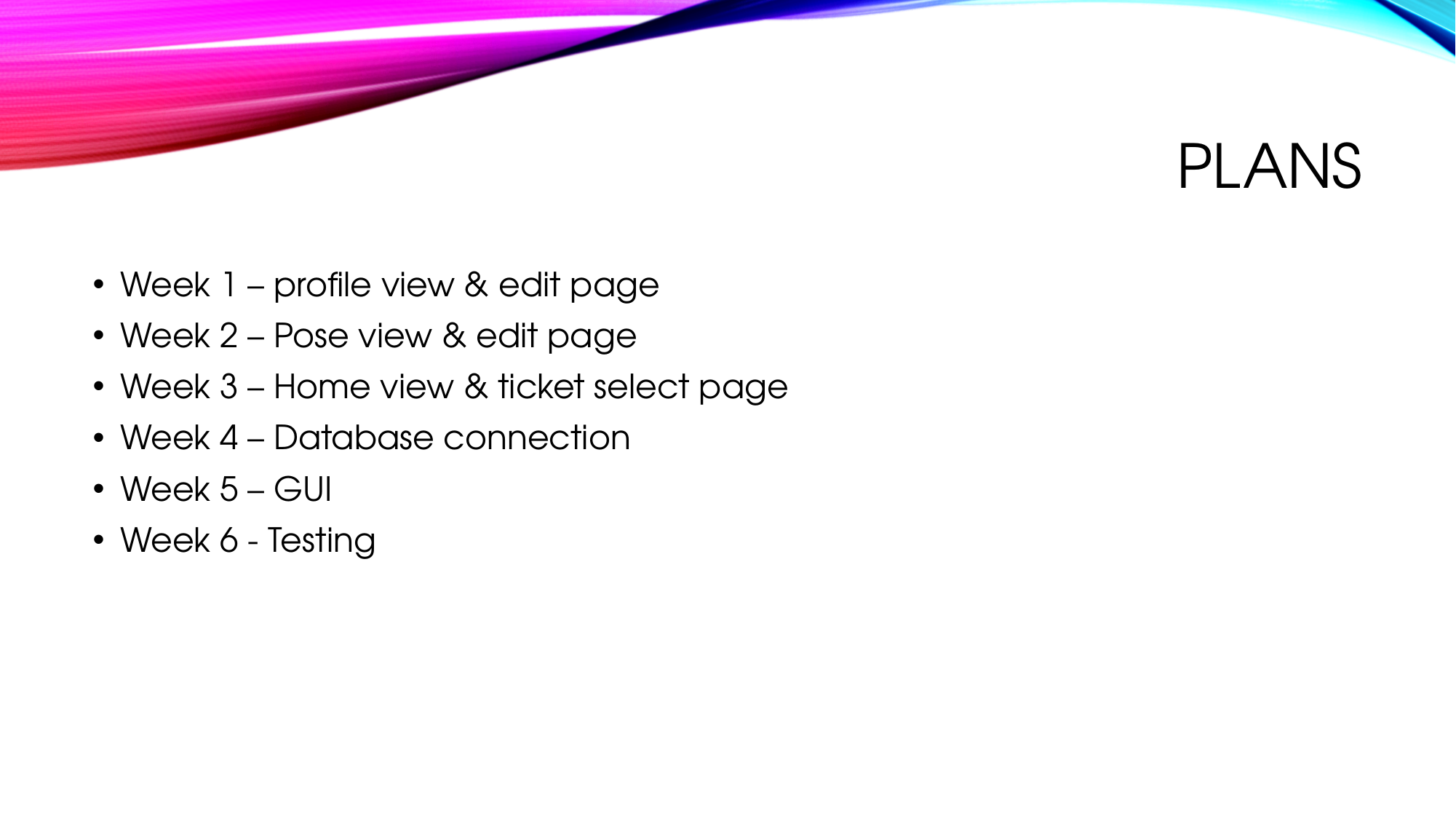

# Plans
Week 1 – profile view & edit page
Week 2 – Pose view & edit page
Week 3 – Home view & ticket select page
Week 4 – Database connection
Week 5 – GUI
Week 6 - Testing